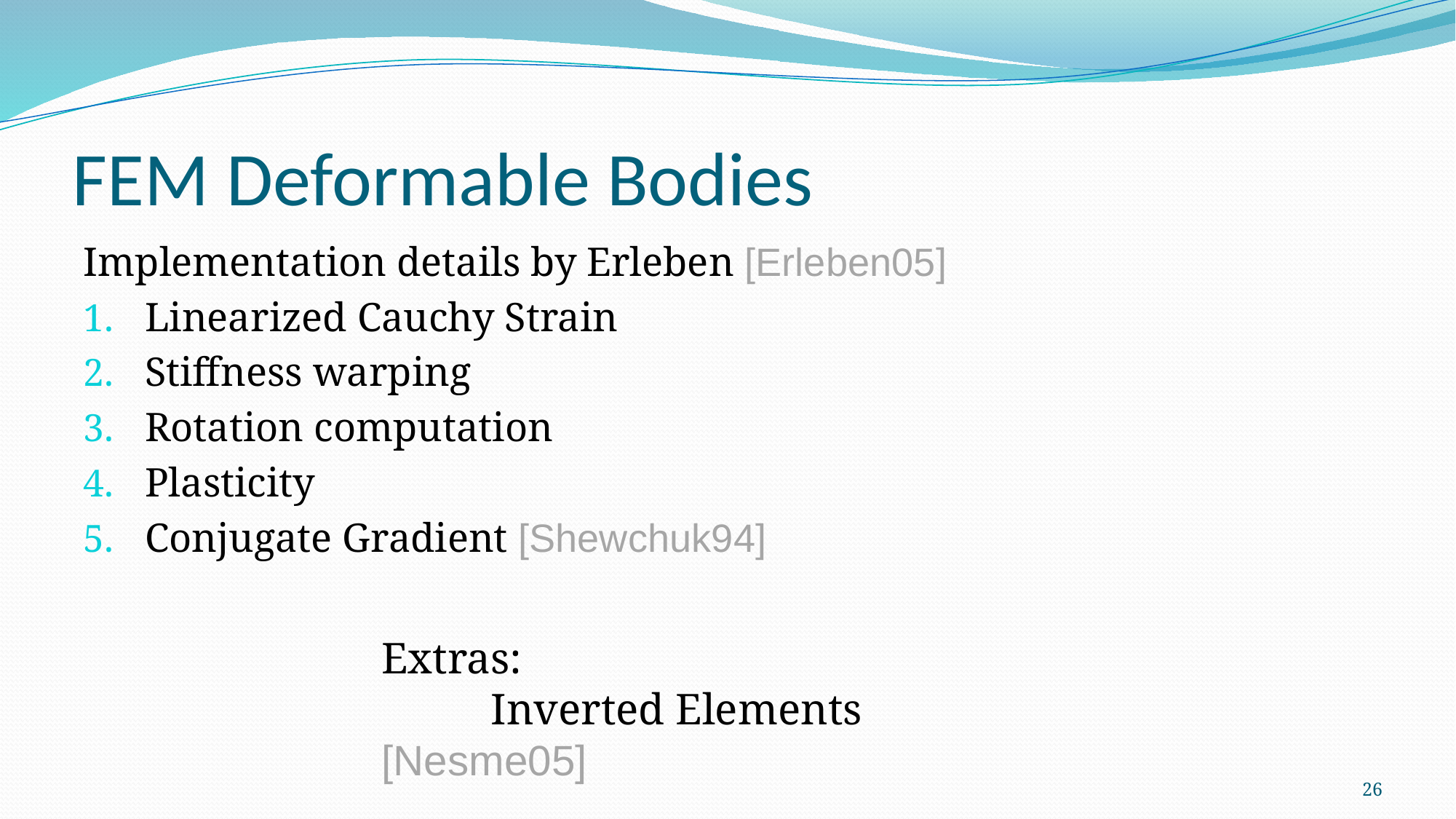

# FEM Deformable Bodies
Implementation details by Erleben [Erleben05]
Linearized Cauchy Strain
Stiffness warping
Rotation computation
Plasticity
Conjugate Gradient [Shewchuk94]

Extras:
	Inverted Elements [Nesme05]
26